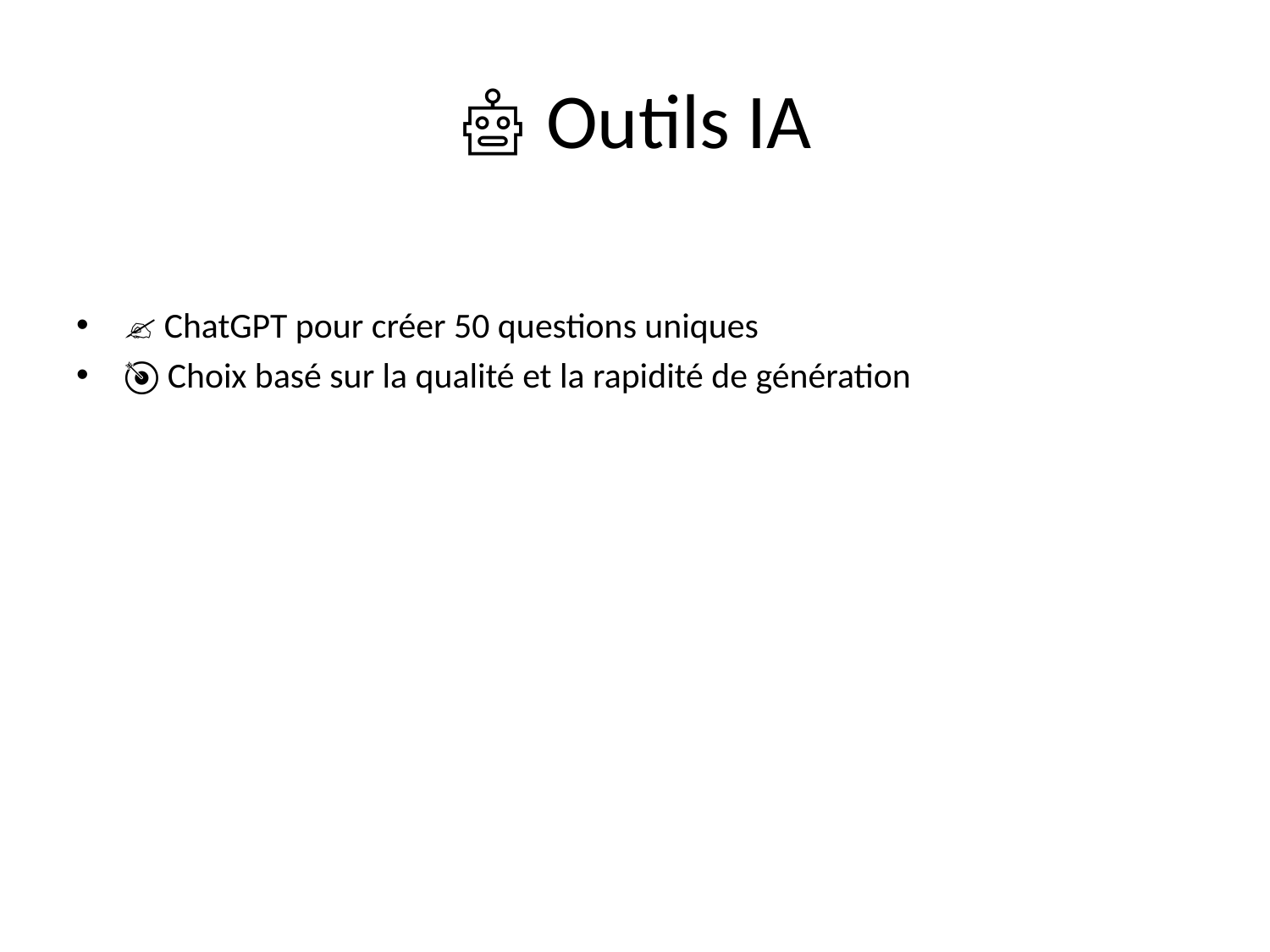

# 🤖 Outils IA

✍️ ChatGPT pour créer 50 questions uniques
🎯 Choix basé sur la qualité et la rapidité de génération